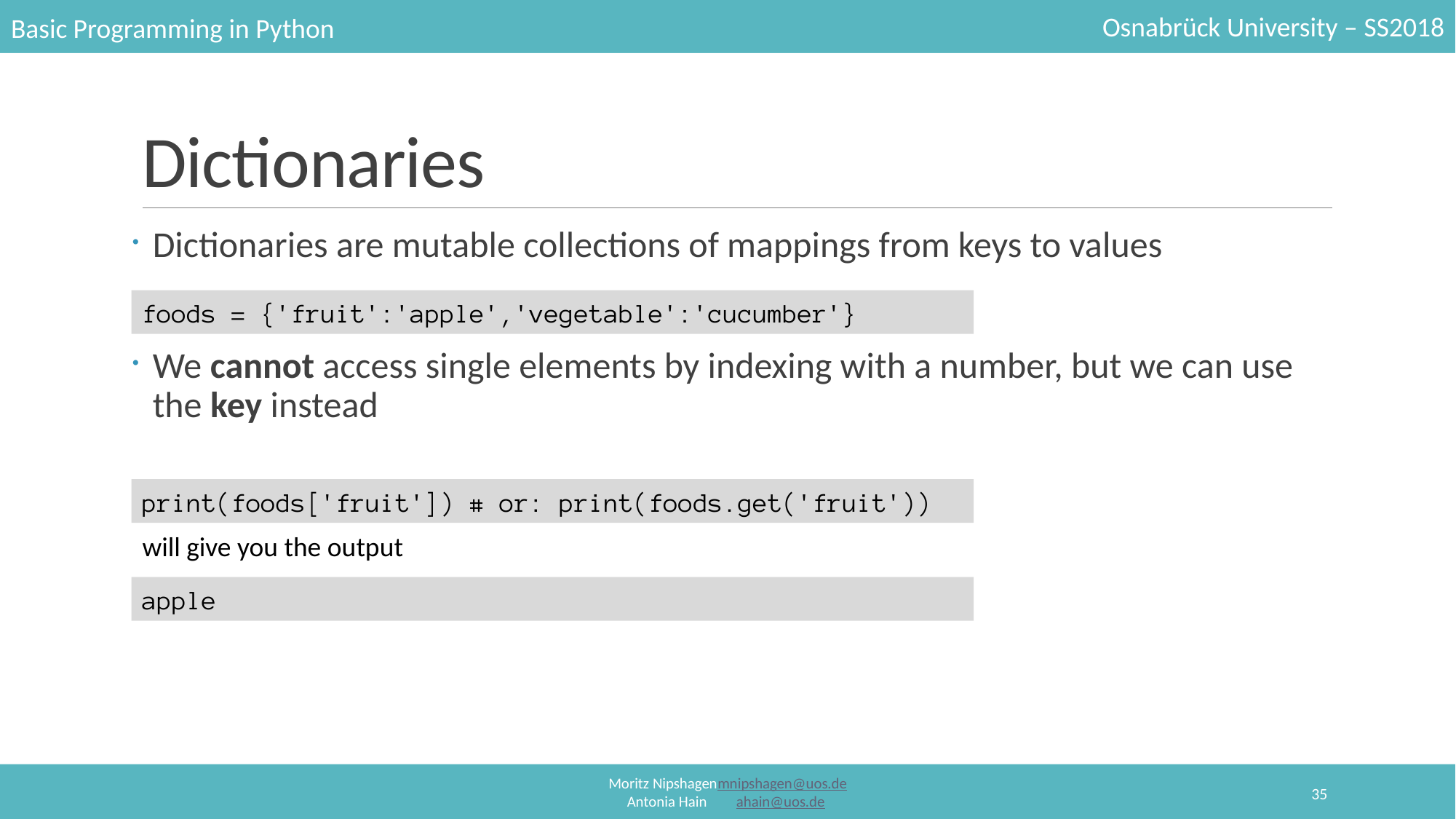

# Dictionaries
Dictionaries are mutable collections of mappings from keys to values

We cannot access single elements by indexing with a number, but we can use the key instead

foods = {'fruit':'apple','vegetable':'cucumber'}
print(foods['fruit']) # or: print(foods.get('fruit'))
will give you the output
apple
35